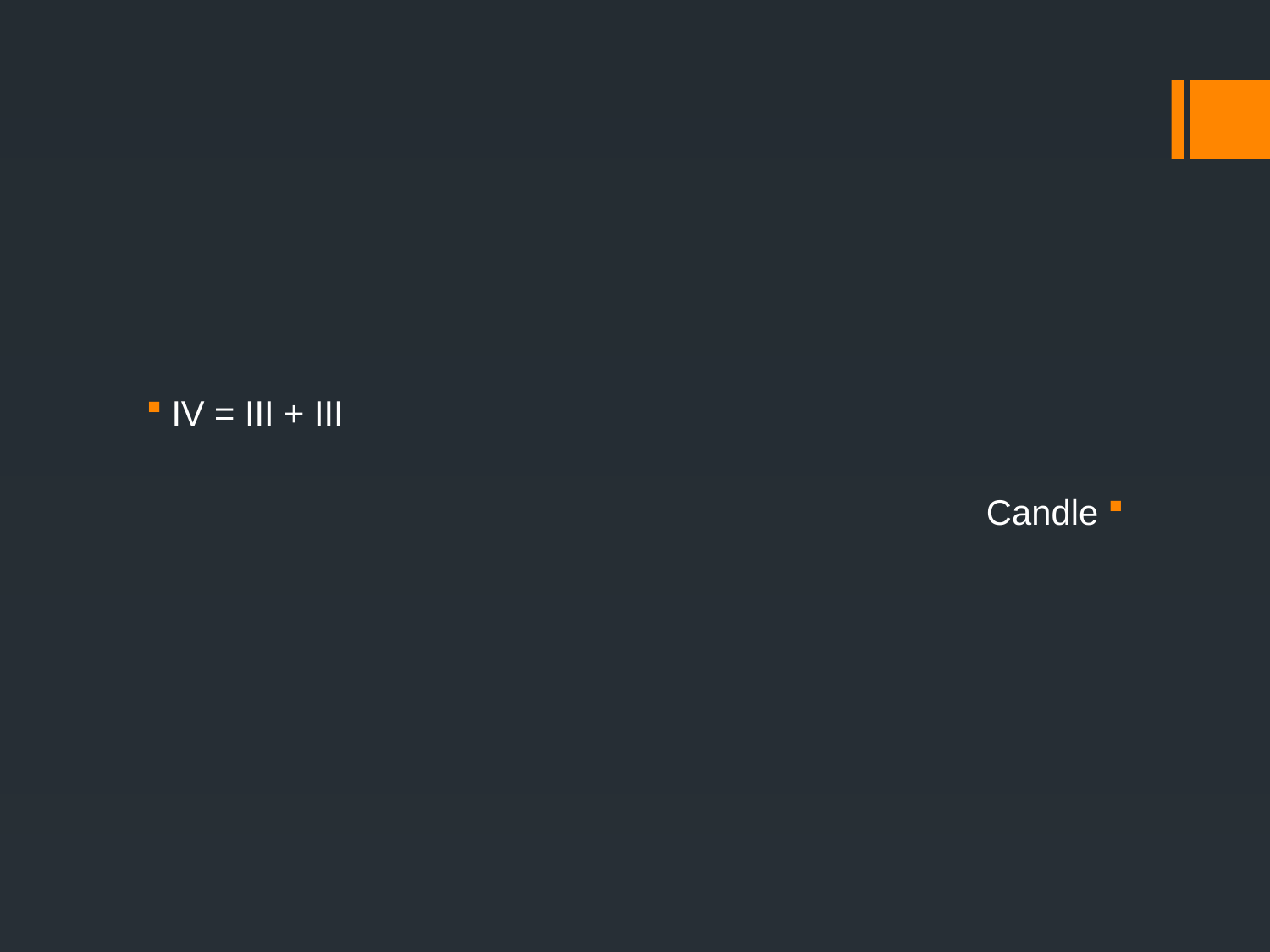

#
IV = III + III

Candle